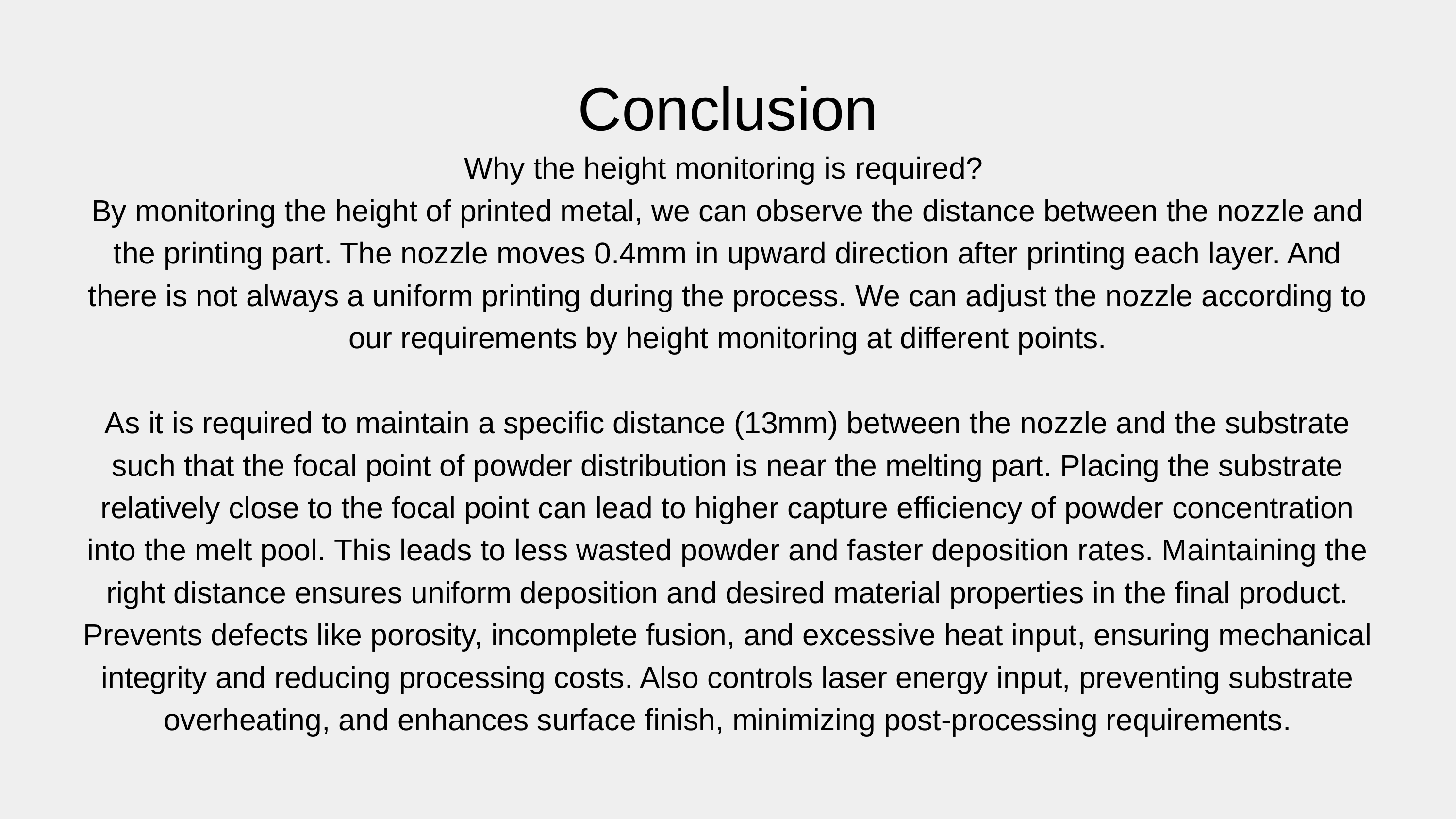

Conclusion
Why the height monitoring is required?
By monitoring the height of printed metal, we can observe the distance between the nozzle and the printing part. The nozzle moves 0.4mm in upward direction after printing each layer. And there is not always a uniform printing during the process. We can adjust the nozzle according to our requirements by height monitoring at different points.

As it is required to maintain a specific distance (13mm) between the nozzle and the substrate such that the focal point of powder distribution is near the melting part. Placing the substrate relatively close to the focal point can lead to higher capture efficiency of powder concentration into the melt pool. This leads to less wasted powder and faster deposition rates. Maintaining the right distance ensures uniform deposition and desired material properties in the final product. Prevents defects like porosity, incomplete fusion, and excessive heat input, ensuring mechanical integrity and reducing processing costs. Also controls laser energy input, preventing substrate overheating, and enhances surface finish, minimizing post-processing requirements.